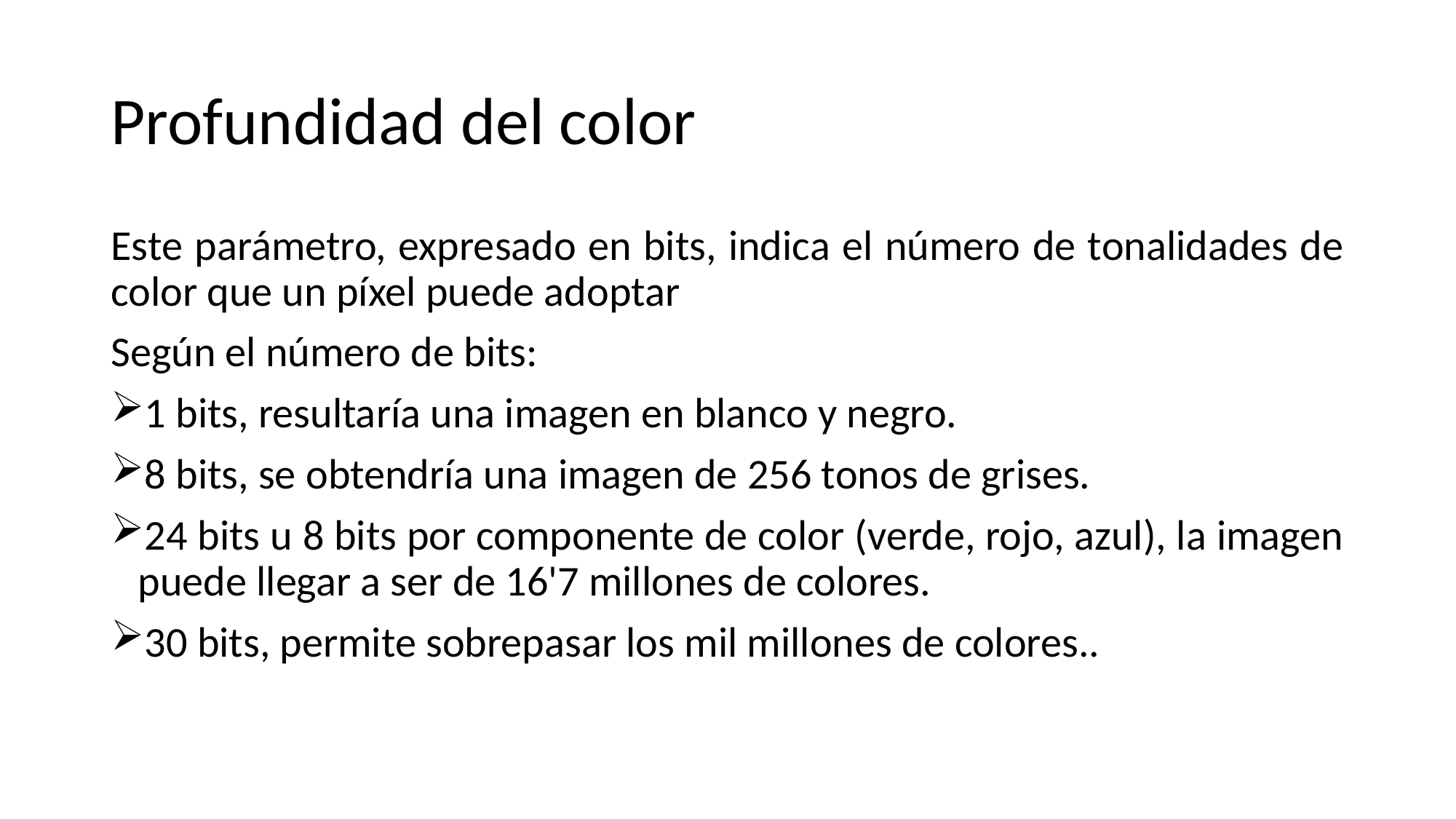

# Profundidad del color
Este parámetro, expresado en bits, indica el número de tonalidades de color que un píxel puede adoptar
Según el número de bits:
1 bits, resultaría una imagen en blanco y negro.
8 bits, se obtendría una imagen de 256 tonos de grises.
24 bits u 8 bits por componente de color (verde, rojo, azul), la imagen puede llegar a ser de 16'7 millones de colores.
30 bits, permite sobrepasar los mil millones de colores..